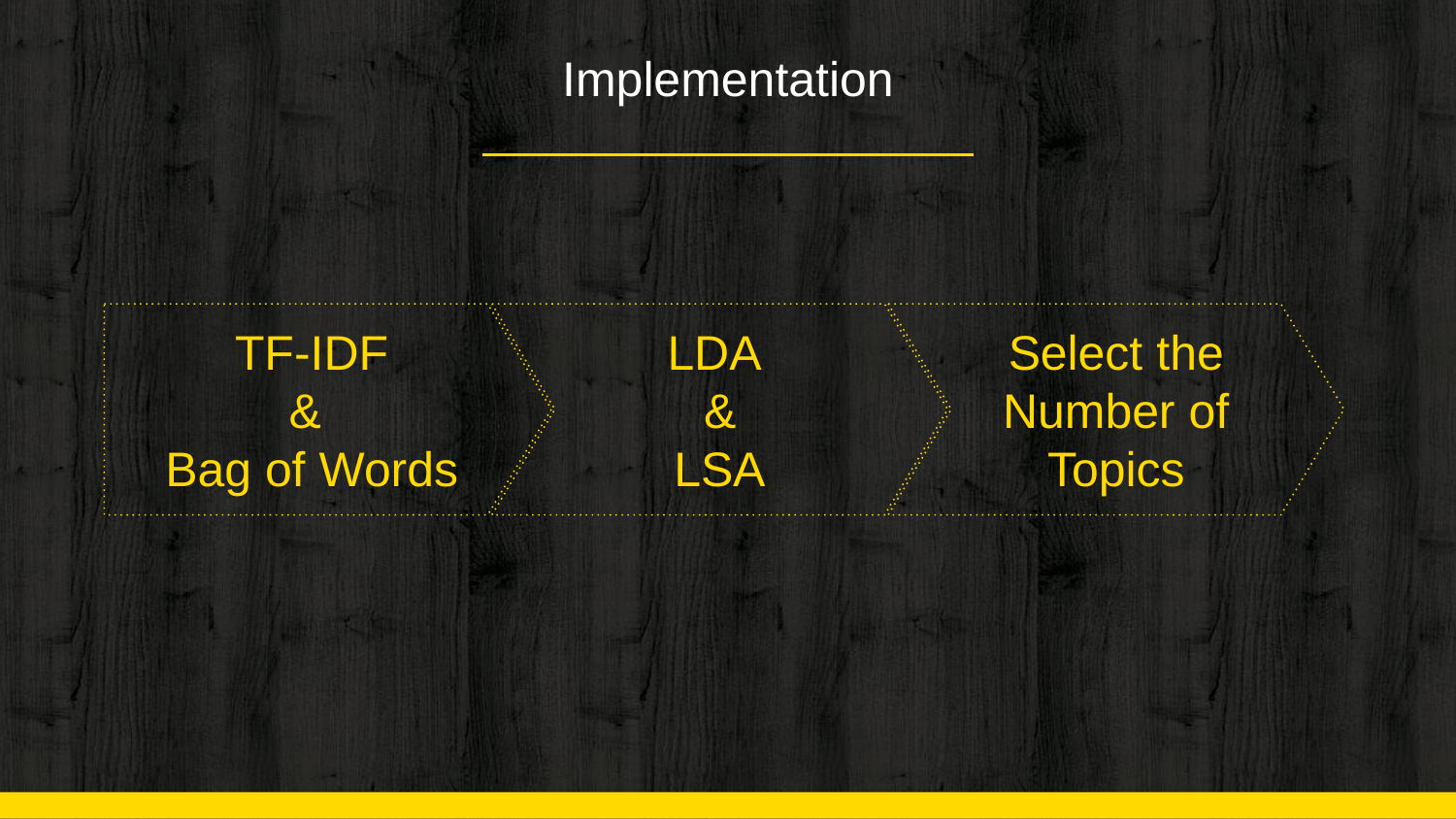

# Implementation
TF-IDF
&
Bag of Words
LDA
&
LSA
Select the Number of Topics